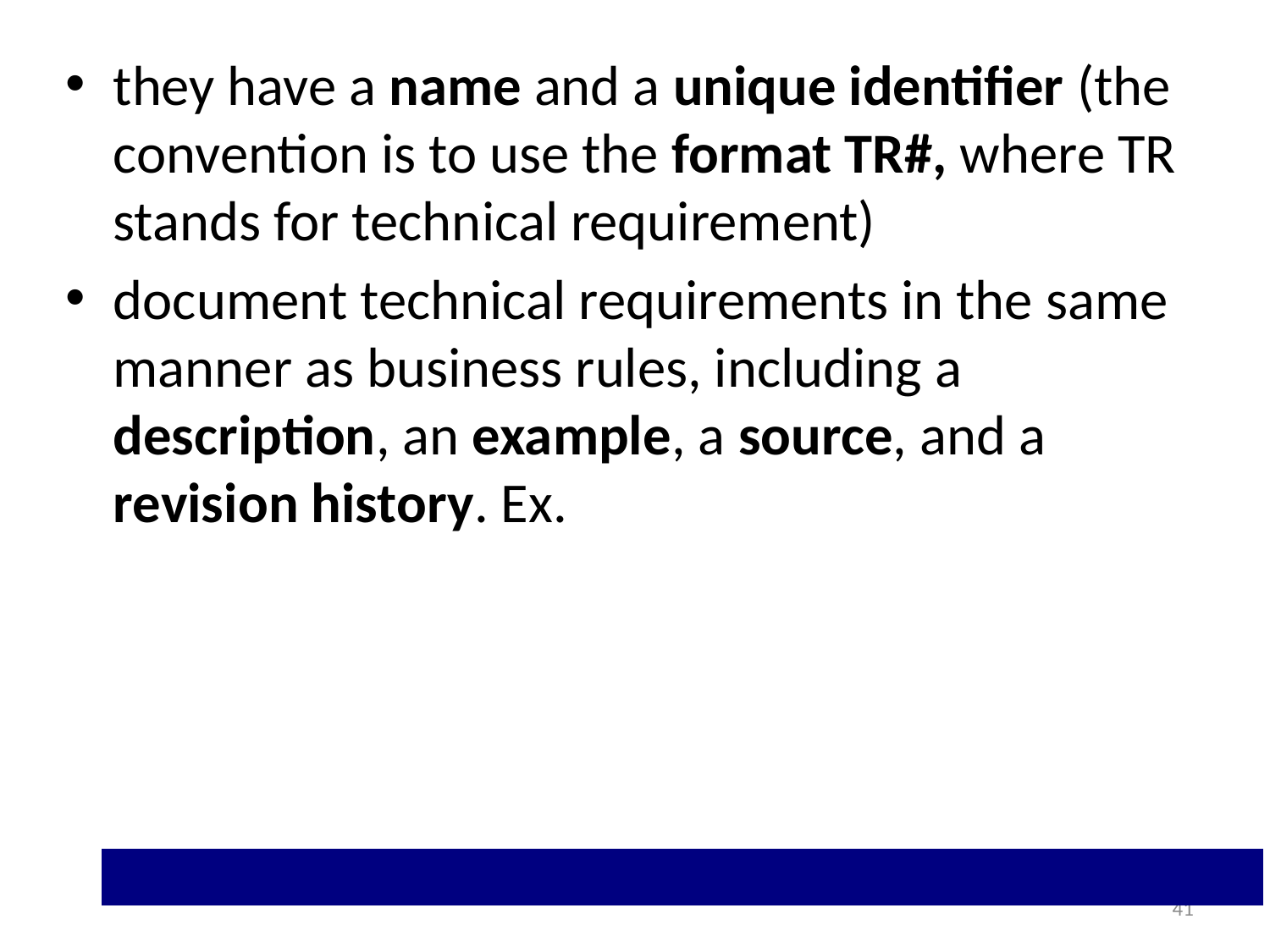

they have a name and a unique identifier (the convention is to use the format TR#, where TR stands for technical requirement)
document technical requirements in the same manner as business rules, including a description, an example, a source, and a revision history. Ex.

|  |  |  |
| --- | --- | --- |
|  |  |  |
41